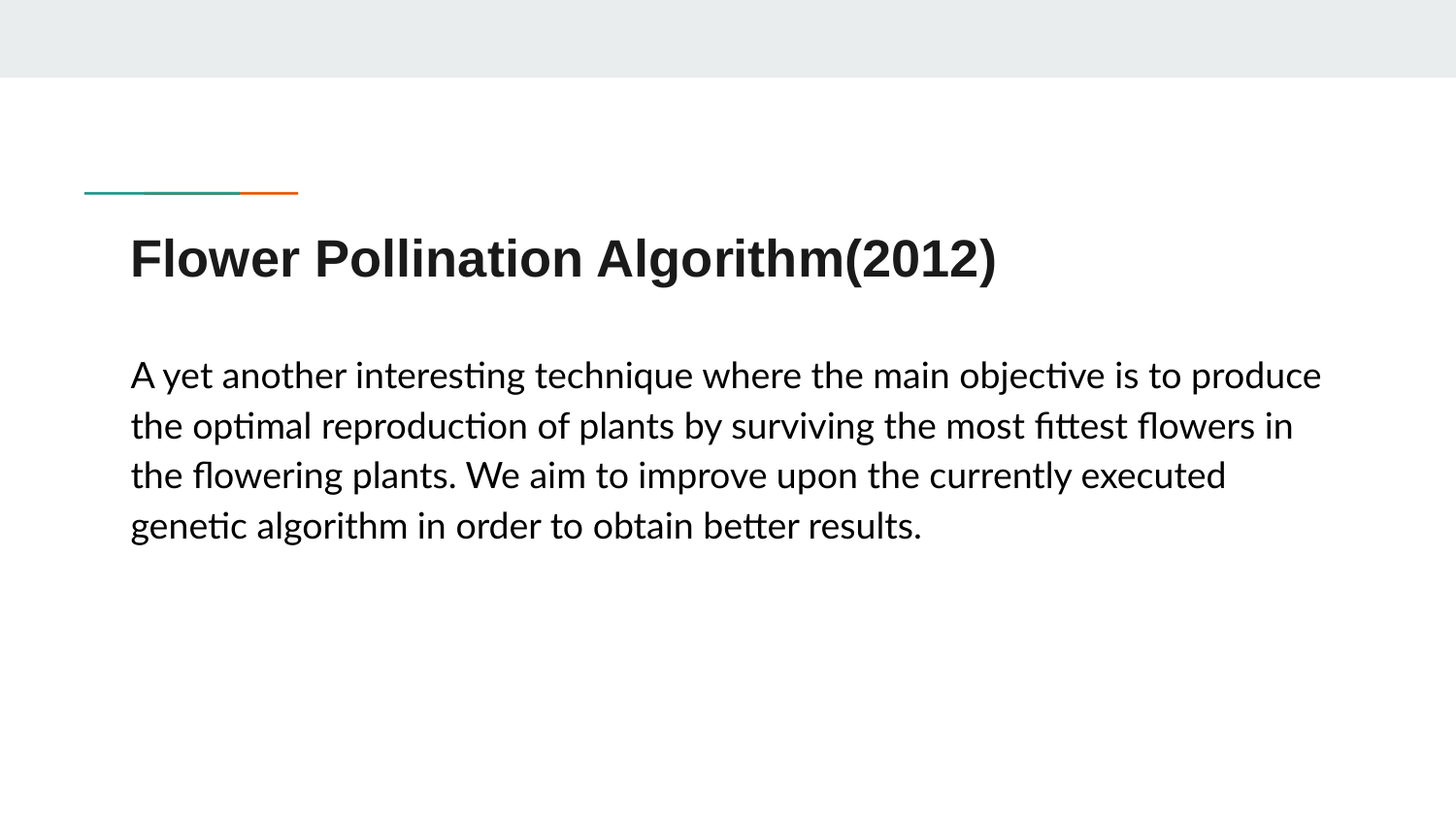

# Flower Pollination Algorithm(2012)
A yet another interesting technique where the main objective is to produce the optimal reproduction of plants by surviving the most fittest flowers in the flowering plants. We aim to improve upon the currently executed genetic algorithm in order to obtain better results.